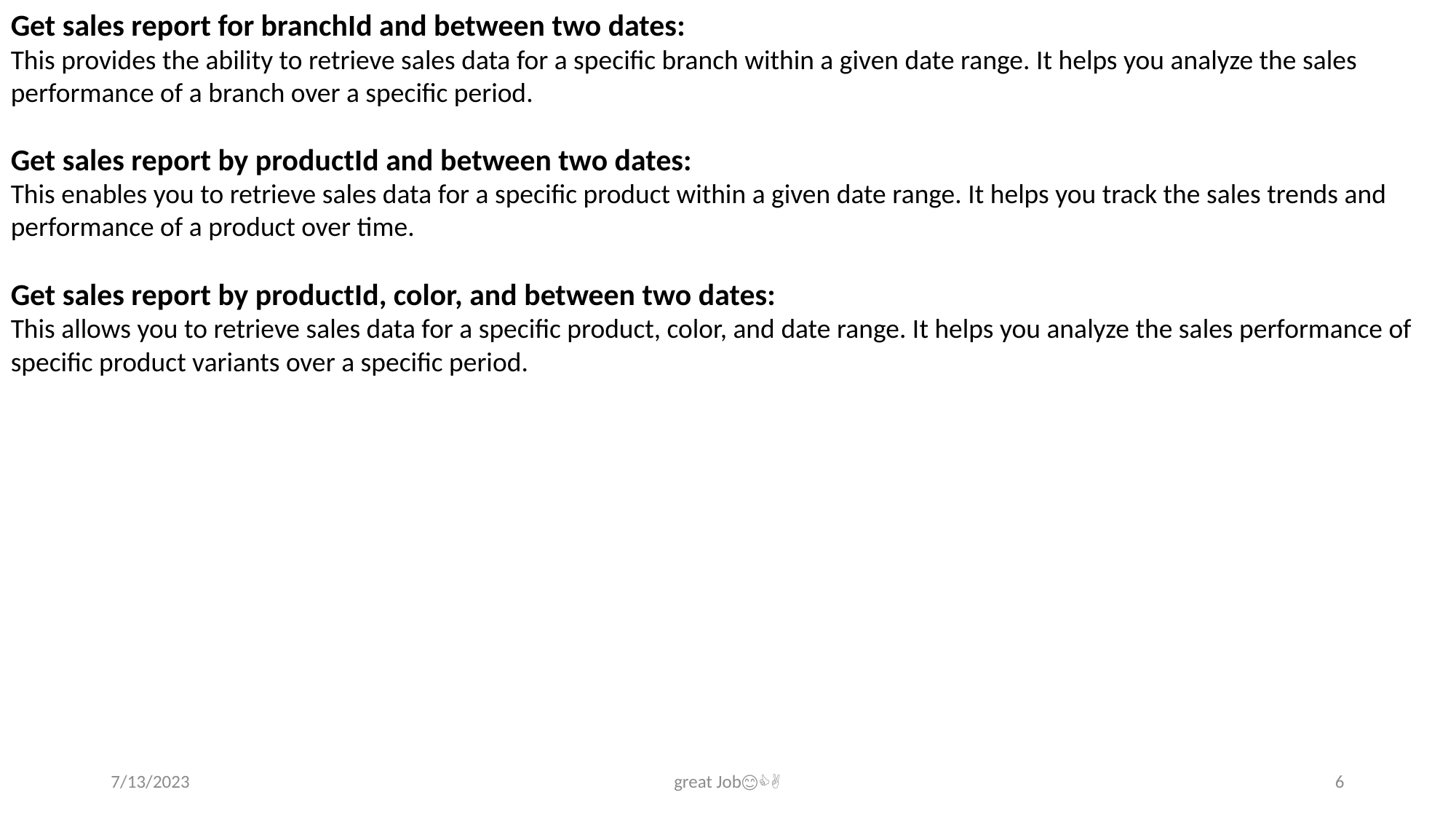

Get sales report for branchId and between two dates:
This provides the ability to retrieve sales data for a specific branch within a given date range. It helps you analyze the sales performance of a branch over a specific period.

Get sales report by productId and between two dates:
This enables you to retrieve sales data for a specific product within a given date range. It helps you track the sales trends and performance of a product over time.

Get sales report by productId, color, and between two dates:
This allows you to retrieve sales data for a specific product, color, and date range. It helps you analyze the sales performance of specific product variants over a specific period.

7/13/2023
great Job😊👍✌️
6